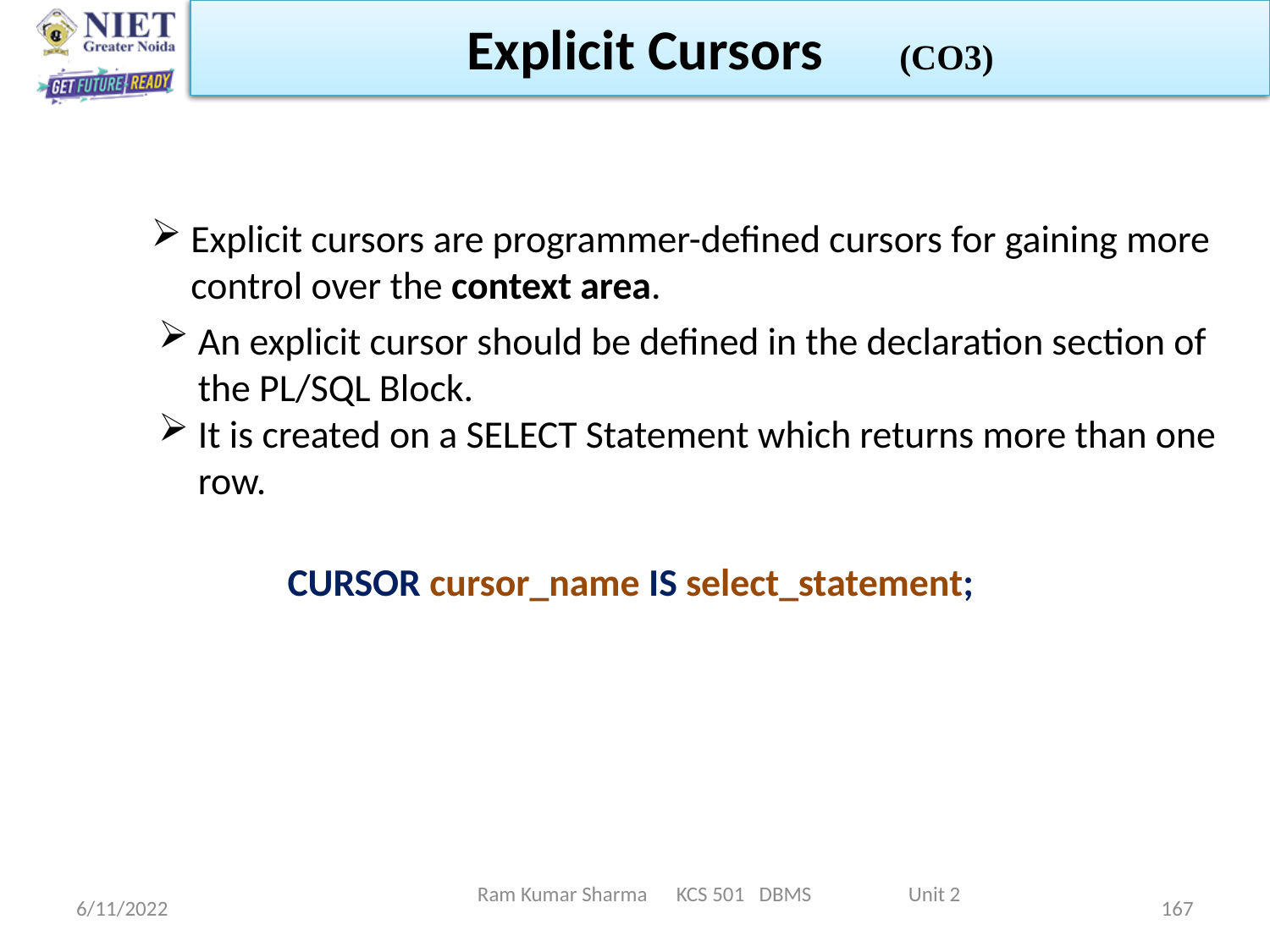

Explicit Cursors      (CO3)
Explicit cursors are programmer-defined cursors for gaining more control over the context area.
An explicit cursor should be defined in the declaration section of the PL/SQL Block.
It is created on a SELECT Statement which returns more than one row.
CURSOR cursor_name IS select_statement;
Ram Kumar Sharma      KCS 501   DBMS                    Unit 2
6/11/2022
167